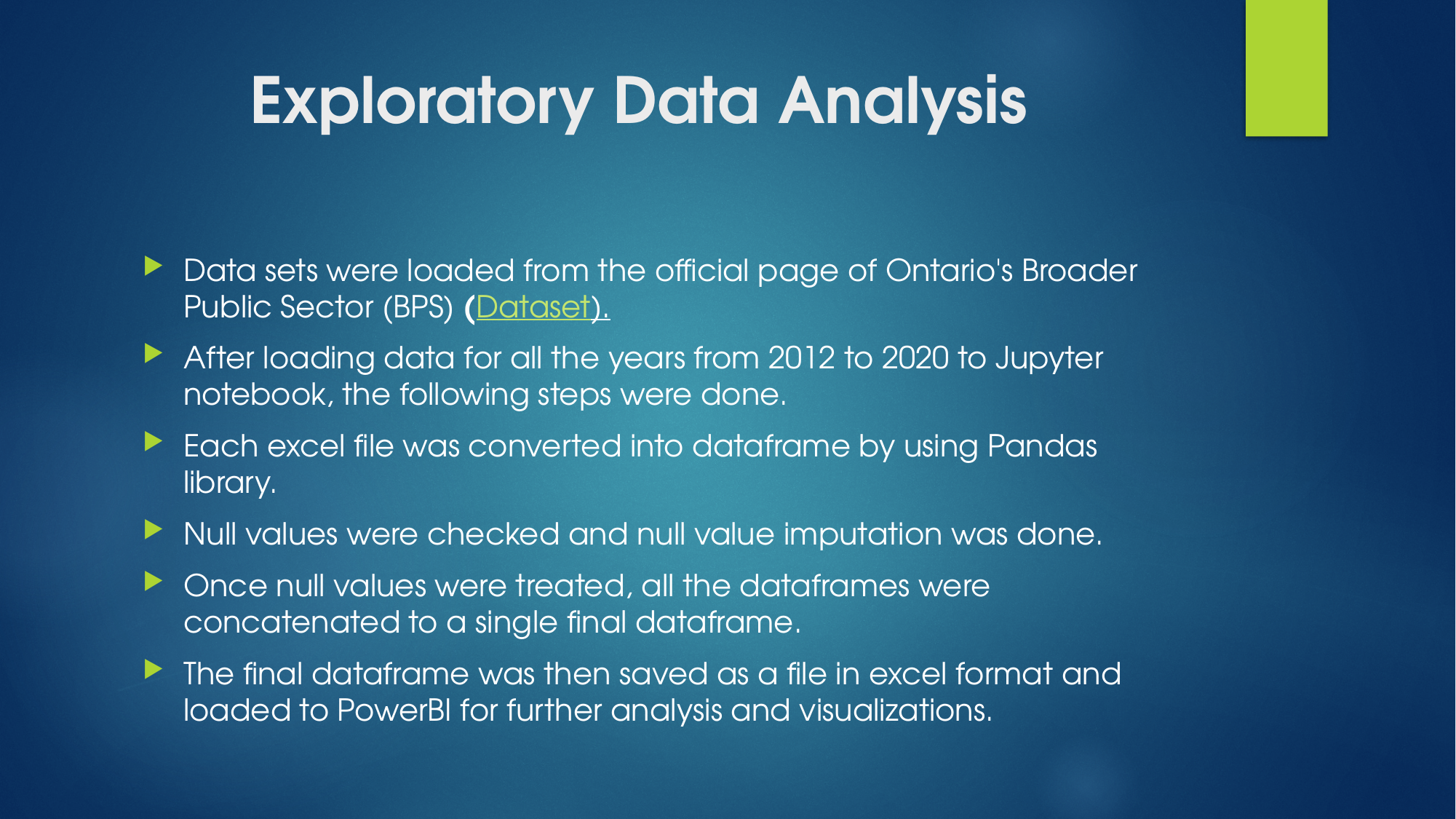

# Exploratory Data Analysis
Data sets were loaded from the official page of Ontario's Broader Public Sector (BPS) (Dataset).
After loading data for all the years from 2012 to 2020 to Jupyter notebook, the following steps were done.
Each excel file was converted into dataframe by using Pandas library.
Null values were checked and null value imputation was done.
Once null values were treated, all the dataframes were concatenated to a single final dataframe.
The final dataframe was then saved as a file in excel format and loaded to PowerBI for further analysis and visualizations.